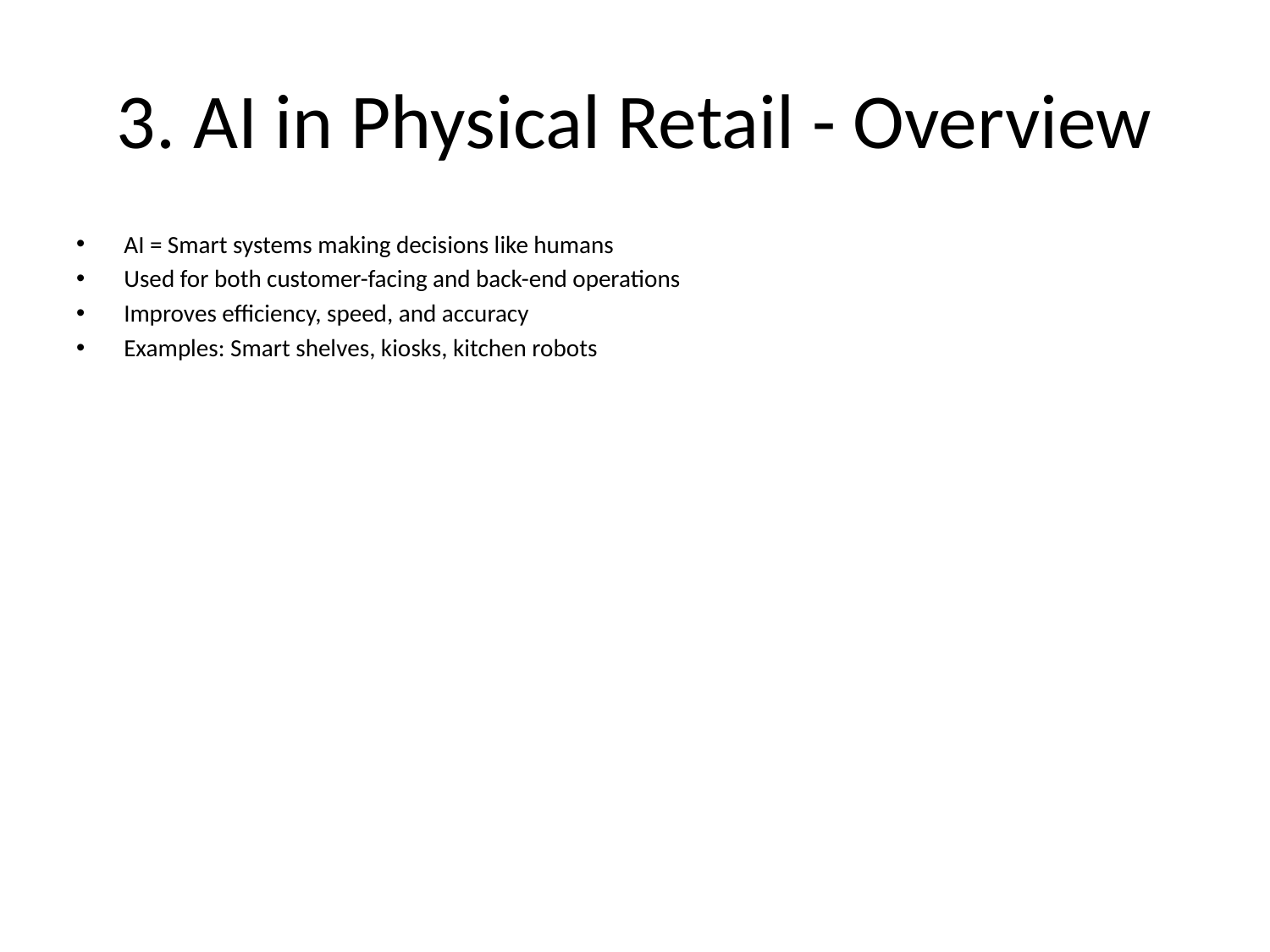

# 3. AI in Physical Retail - Overview
AI = Smart systems making decisions like humans
Used for both customer-facing and back-end operations
Improves efficiency, speed, and accuracy
Examples: Smart shelves, kiosks, kitchen robots